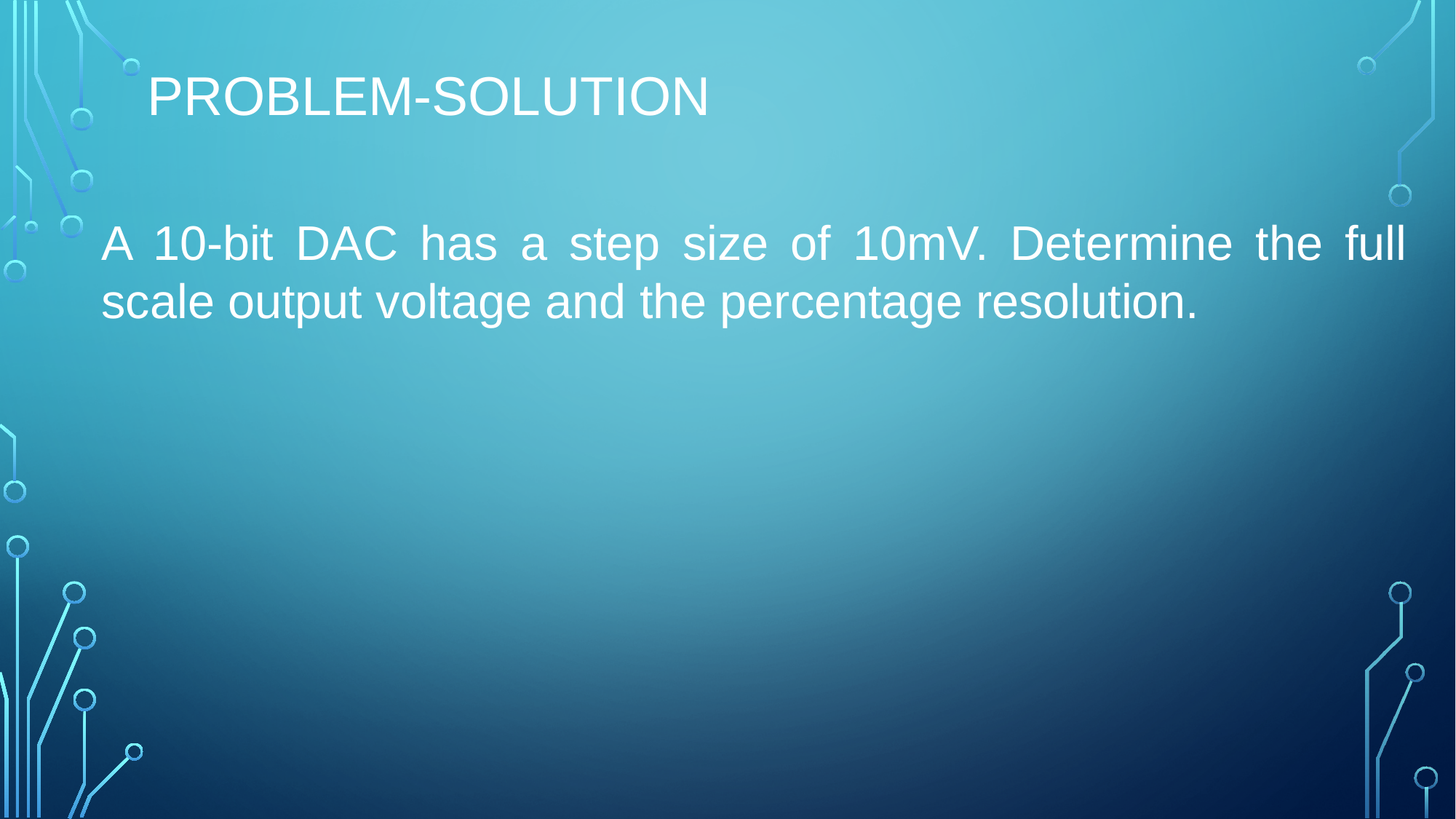

# Problem-solution
A 10-bit DAC has a step size of 10mV. Determine the full scale output voltage and the percentage resolution.